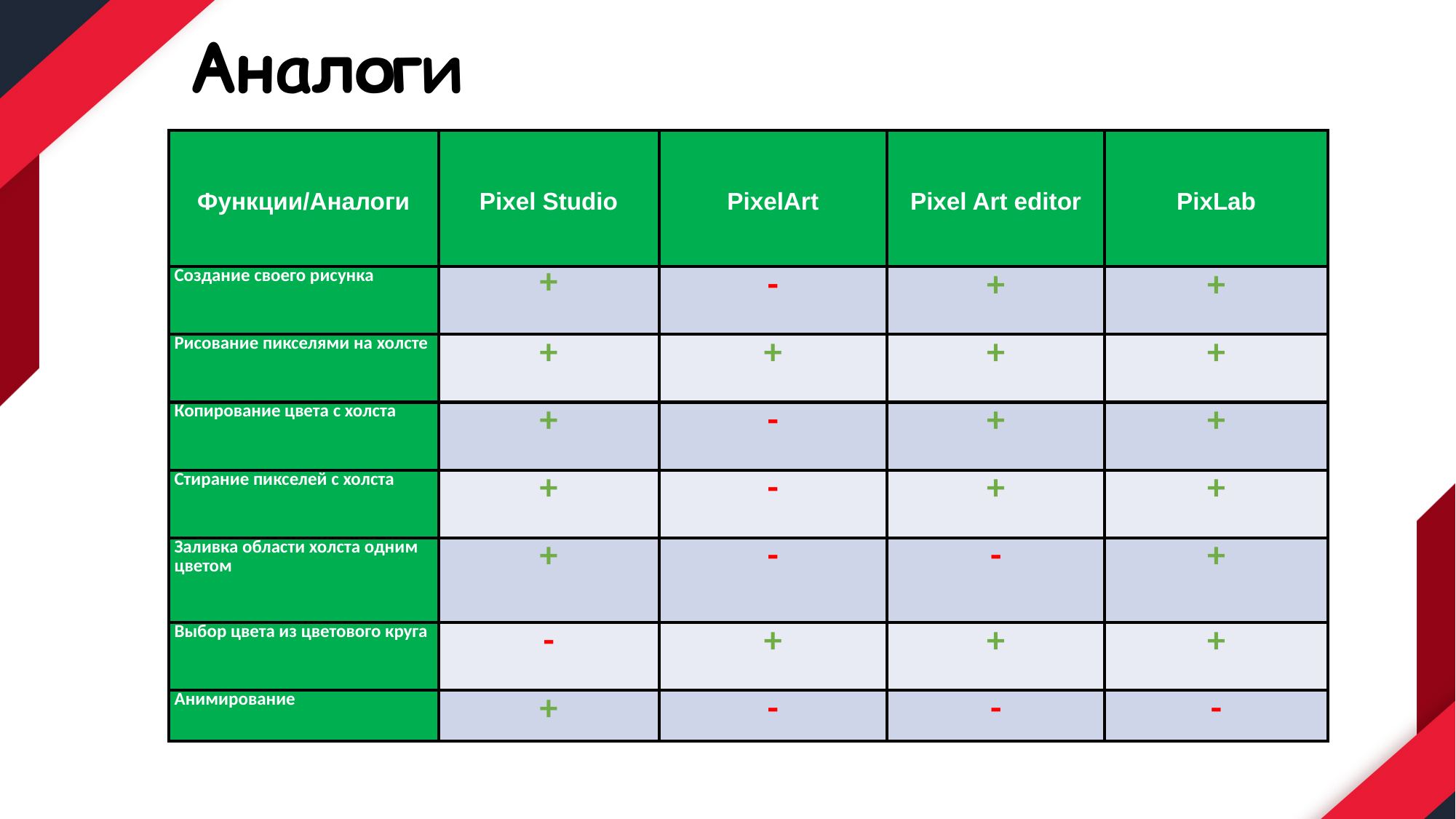

# Аналоги
| Функции/Аналоги | Pixel Studio | PixelArt | Pixel Art editor | PixLab |
| --- | --- | --- | --- | --- |
| Создание своего рисунка | + | - | + | + |
| Рисование пикселями на холсте | + | + | + | + |
| Копирование цвета с холста | + | - | + | + |
| Стирание пикселей с холста | + | - | + | + |
| Заливка области холста одним цветом | + | - | - | + |
| Выбор цвета из цветового круга | - | + | + | + |
| Анимирование | + | - | - | - |